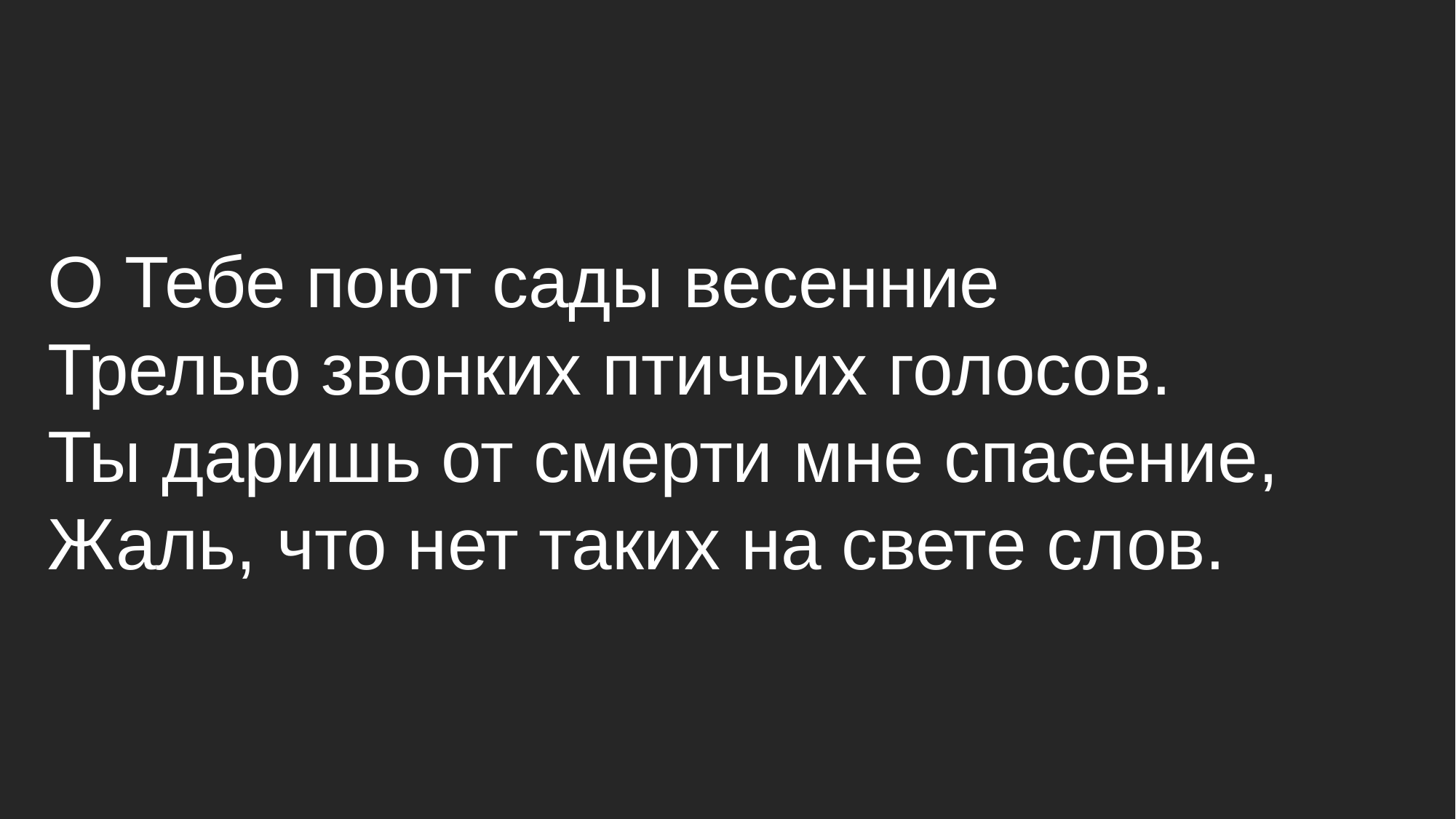

О Тебе поют сады весенние
Трелью звонких птичьих голосов.
Ты даришь от смерти мне спасение,
Жаль, что нет таких на свете слов.